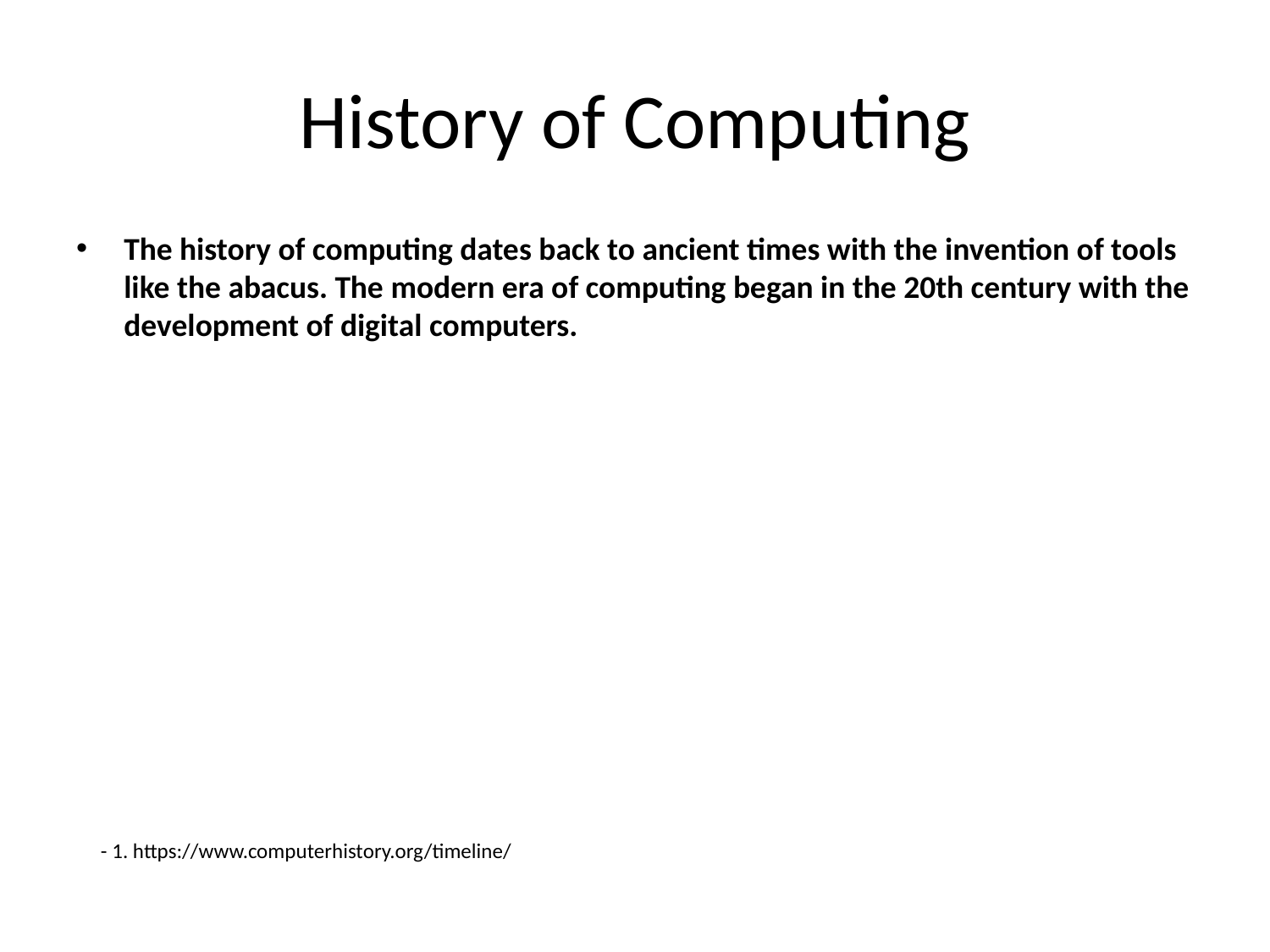

# History of Computing
The history of computing dates back to ancient times with the invention of tools like the abacus. The modern era of computing began in the 20th century with the development of digital computers.

- 1. https://www.computerhistory.org/timeline/